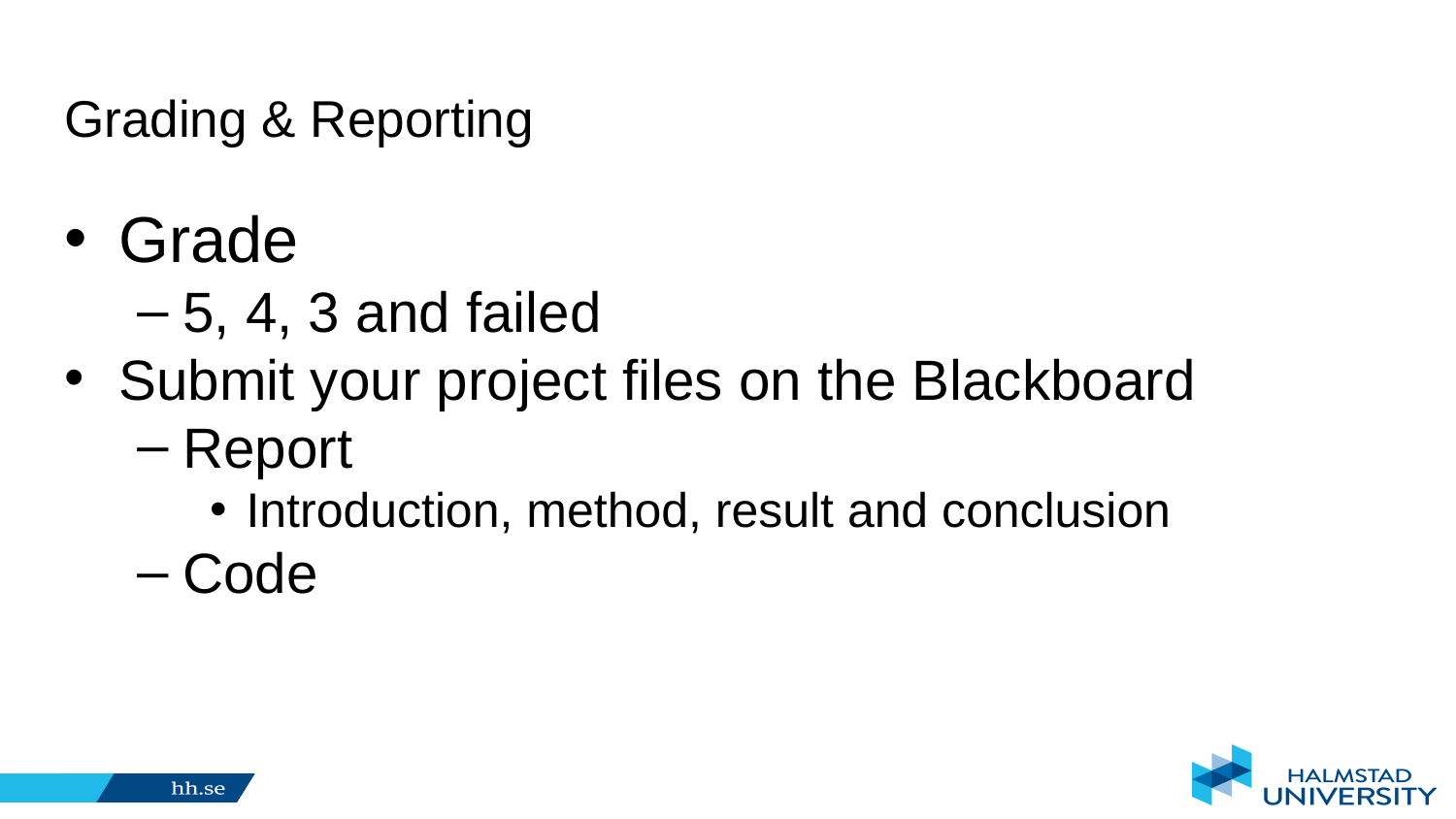

# Grading & Reporting
Grade
5, 4, 3 and failed
Submit your project files on the Blackboard
Report
Introduction, method, result and conclusion
Code